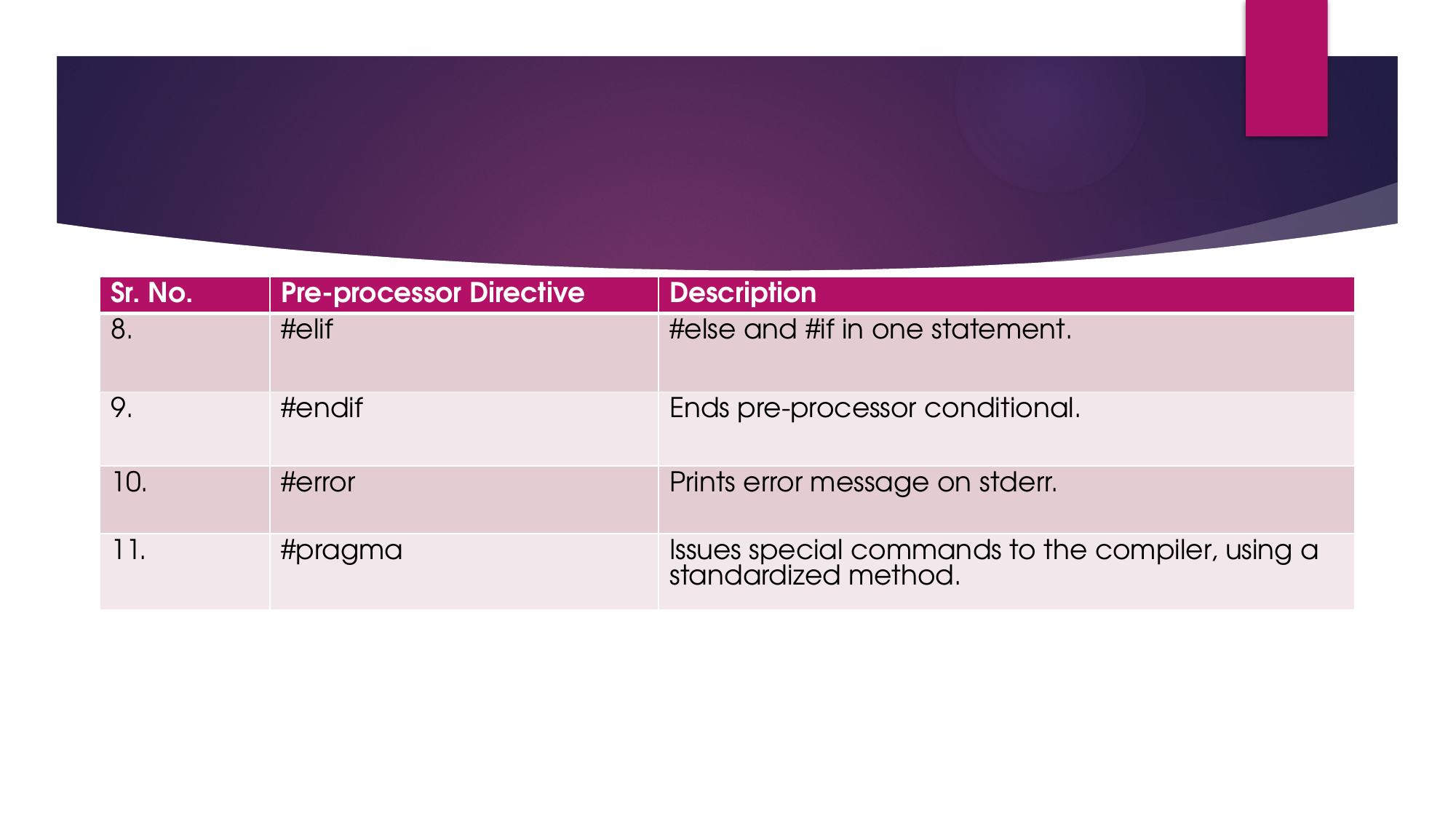

| Sr. No. | Pre-processor Directive | Description |
| --- | --- | --- |
| 8. | #elif | #else and #if in one statement. |
| 9. | #endif | Ends pre-processor conditional. |
| 10. | #error | Prints error message on stderr. |
| 11. | #pragma | Issues special commands to the compiler, using a standardized method. |